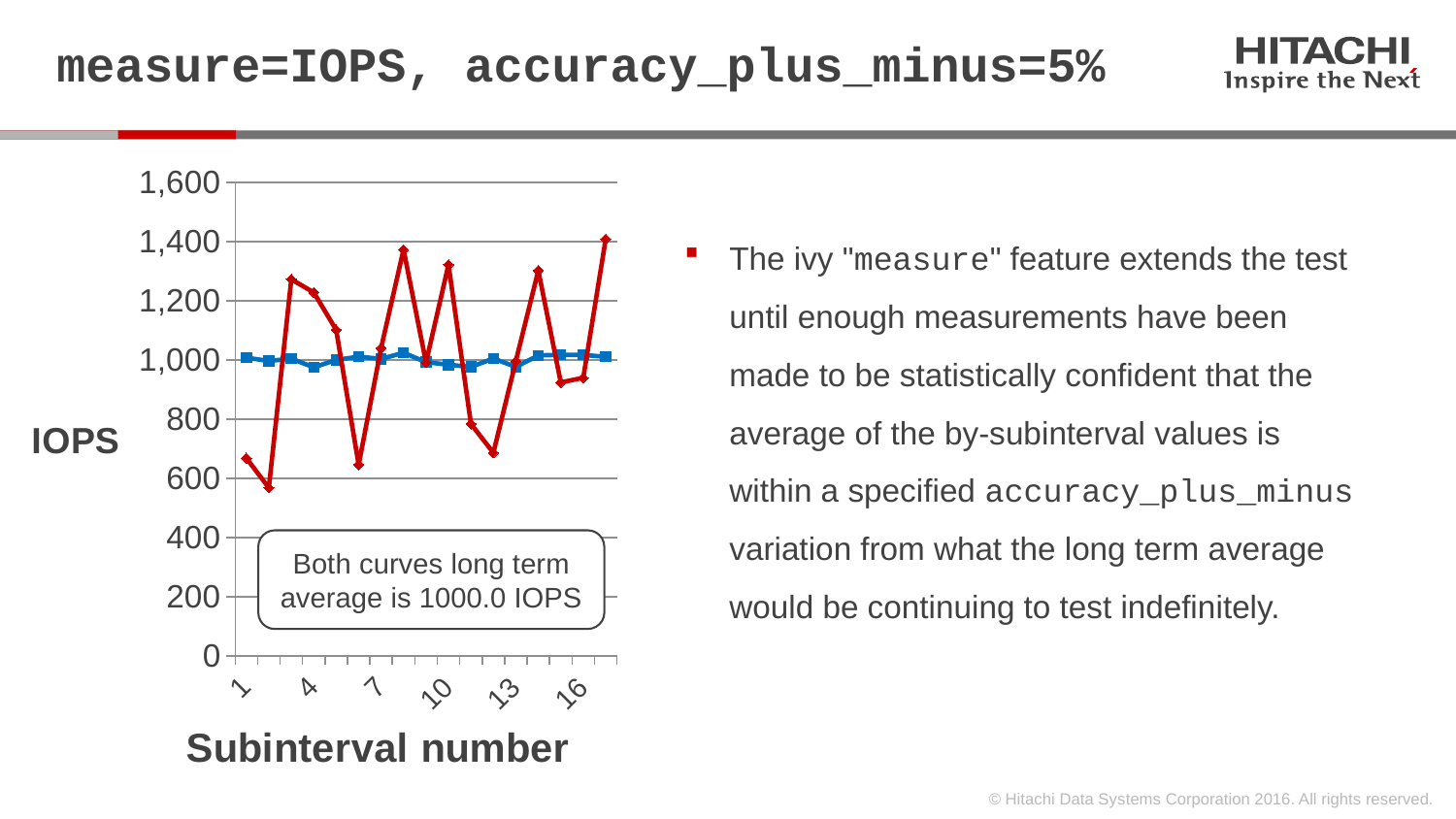

# measure=IOPS, accuracy_plus_minus=5%

### Chart

| Category |  |  |
|---|---|---|
The ivy "measure" feature extends the test until enough measurements have been made to be statistically confident that the average of the by-subinterval values is within a specified accuracy_plus_minus variation from what the long term average would be continuing to test indefinitely.
Both curves long term average is 1000.0 IOPS